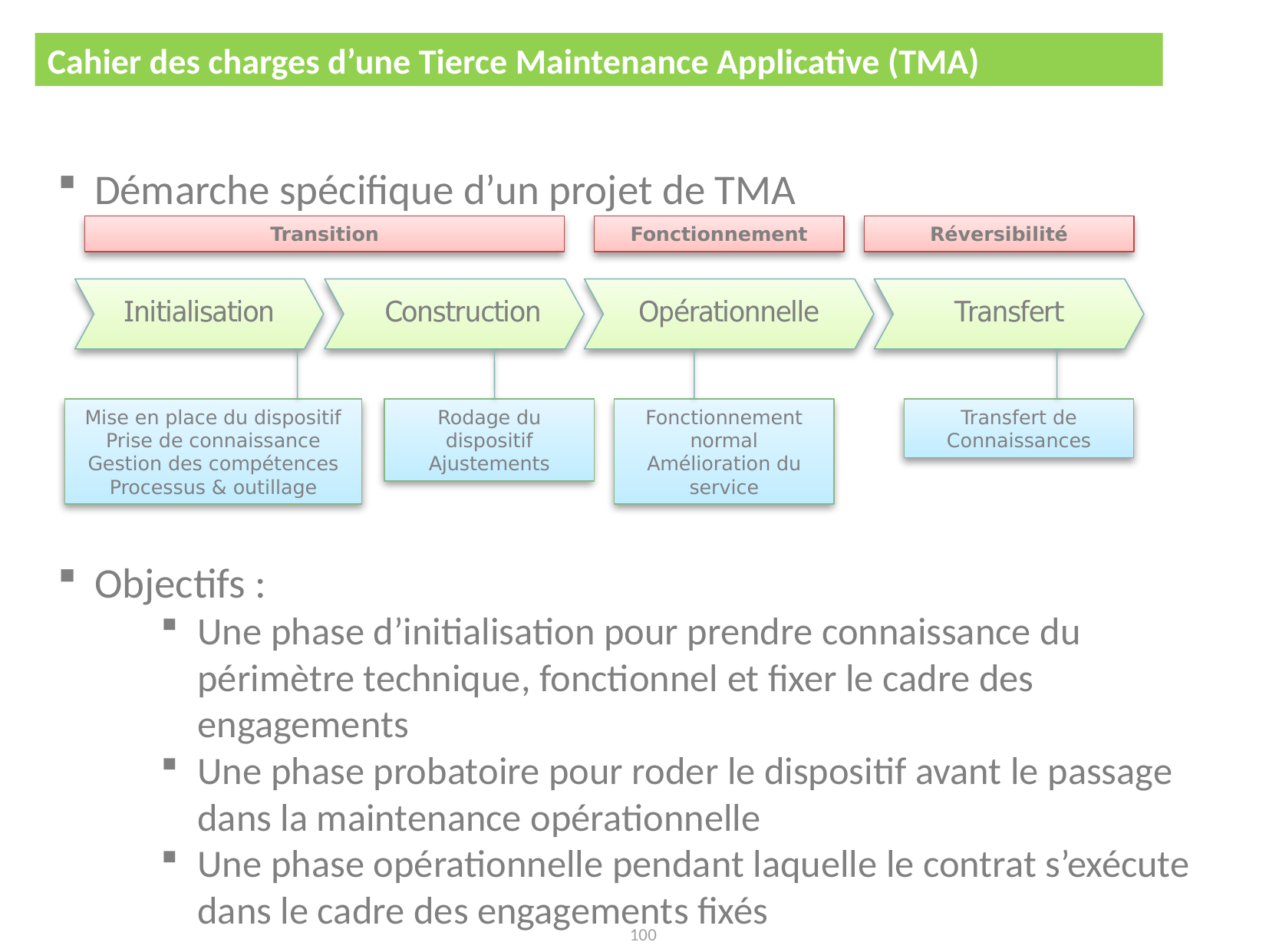

Cahier des charges d’une Tierce Maintenance Applicative (TMA)
Autres cahiers des charges
Démarche spécifique d’un projet de TMA

Objectifs :
Une phase d’initialisation pour prendre connaissance du périmètre technique, fonctionnel et fixer le cadre des engagements
Une phase probatoire pour roder le dispositif avant le passage dans la maintenance opérationnelle
Une phase opérationnelle pendant laquelle le contrat s’exécute dans le cadre des engagements fixés
Transition
Fonctionnement
Réversibilité
Initialisation
  Construction
Opérationnelle
Transfert

Rodage du dispositif
Ajustements
Mise en place du dispositif
Prise de connaissance
Gestion des compétences
Processus & outillage
Fonctionnement normal
Amélioration du service
Transfert de
Connaissances
100